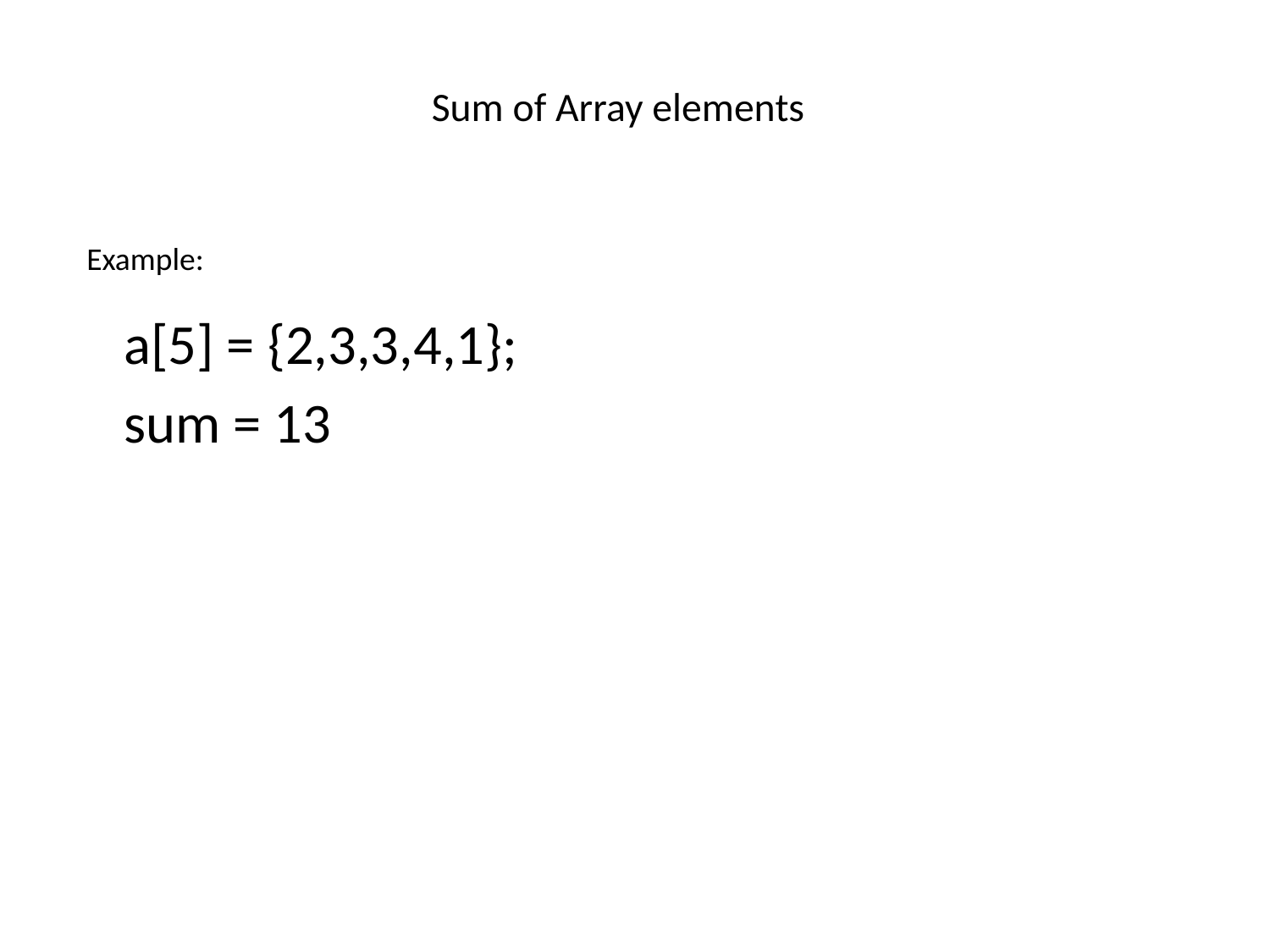

# Sum of Array elements

	a[5] = {2,3,3,4,1};
	sum = 13

Example: